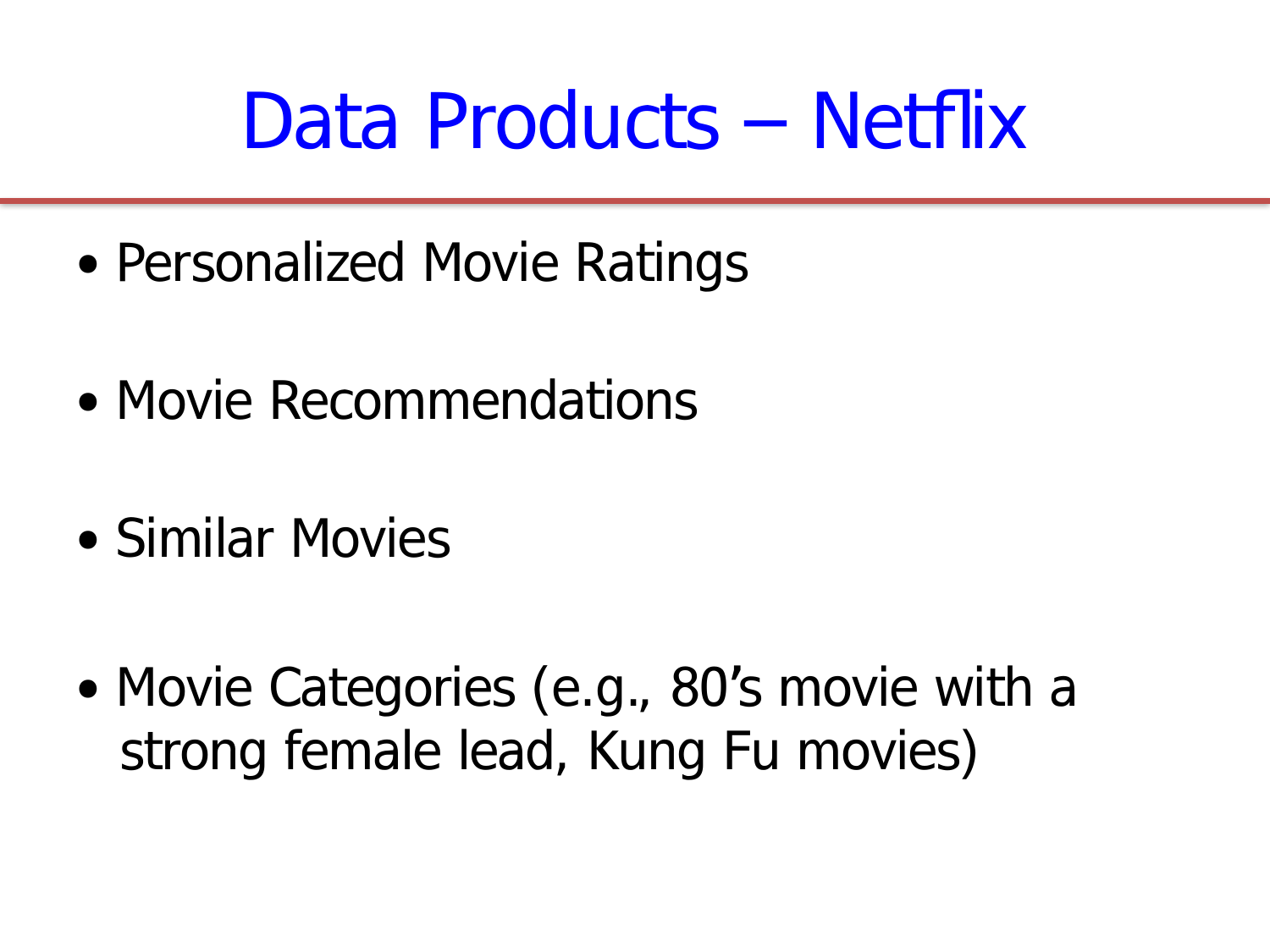

# Data Products – Netflix
• Personalized Movie Ratings
• Movie Recommendations
• Similar Movies

• Movie Categories (e.g., 80’s movie with a strong female lead, Kung Fu movies)